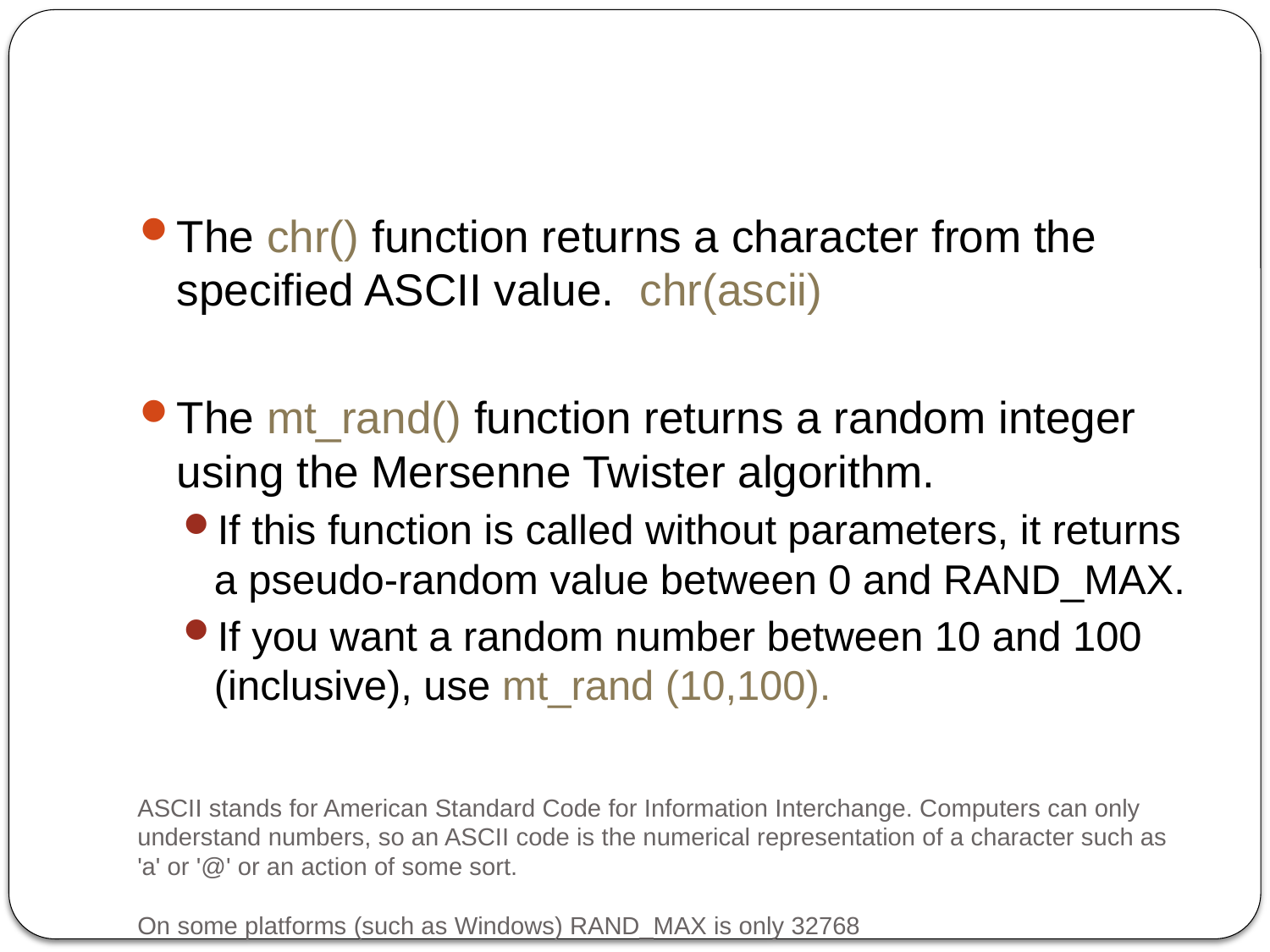

#
The chr() function returns a character from the specified ASCII value.  chr(ascii)

The mt_rand() function returns a random integer using the Mersenne Twister algorithm.
If this function is called without parameters, it returns a pseudo-random value between 0 and RAND_MAX.
If you want a random number between 10 and 100 (inclusive), use mt_rand (10,100).

ASCII stands for American Standard Code for Information Interchange. Computers can only understand numbers, so an ASCII code is the numerical representation of a character such as 'a' or '@' or an action of some sort.

On some platforms (such as Windows) RAND_MAX is only 32768